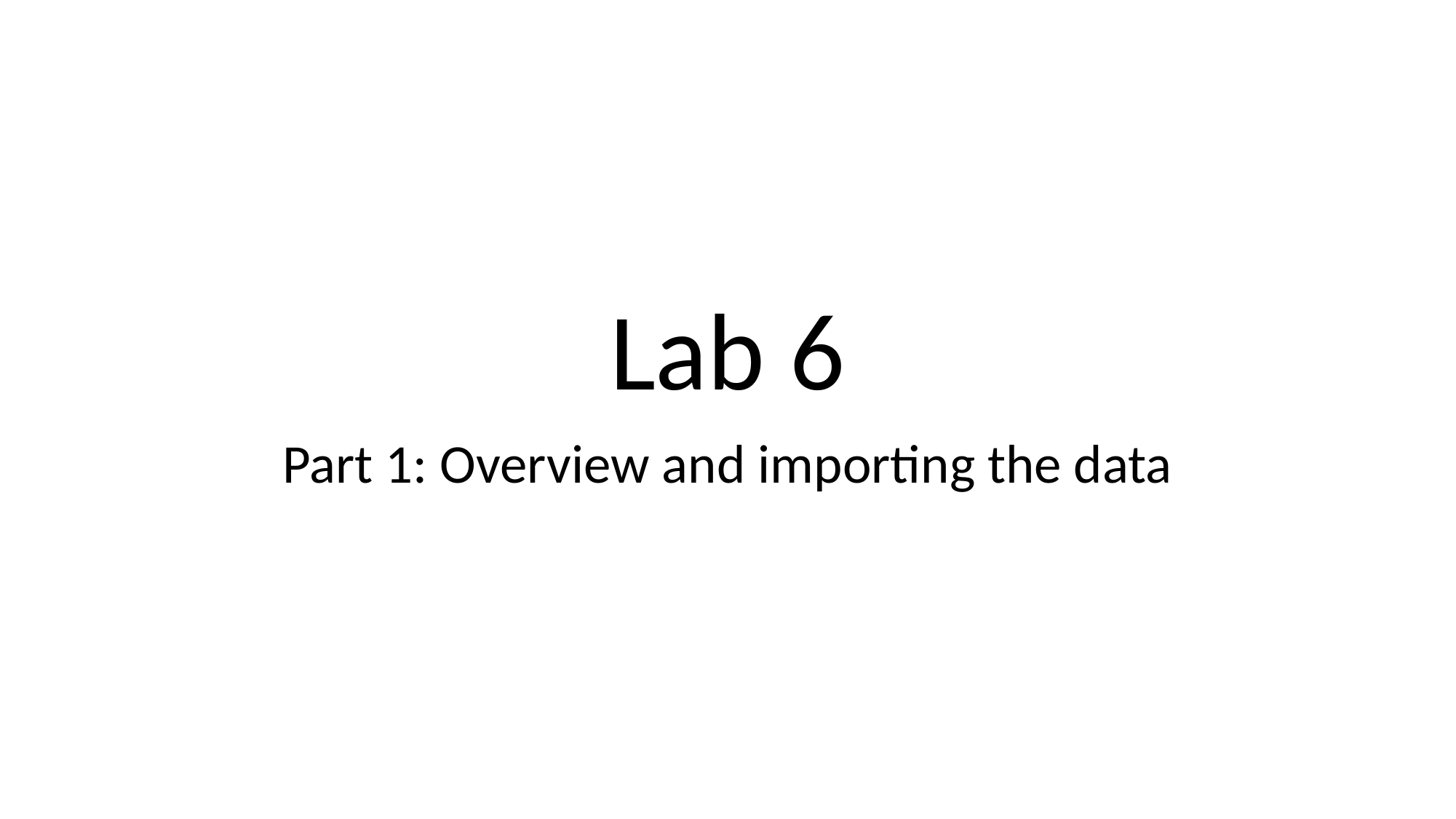

# Lab 6
Part 1: Overview and importing the data